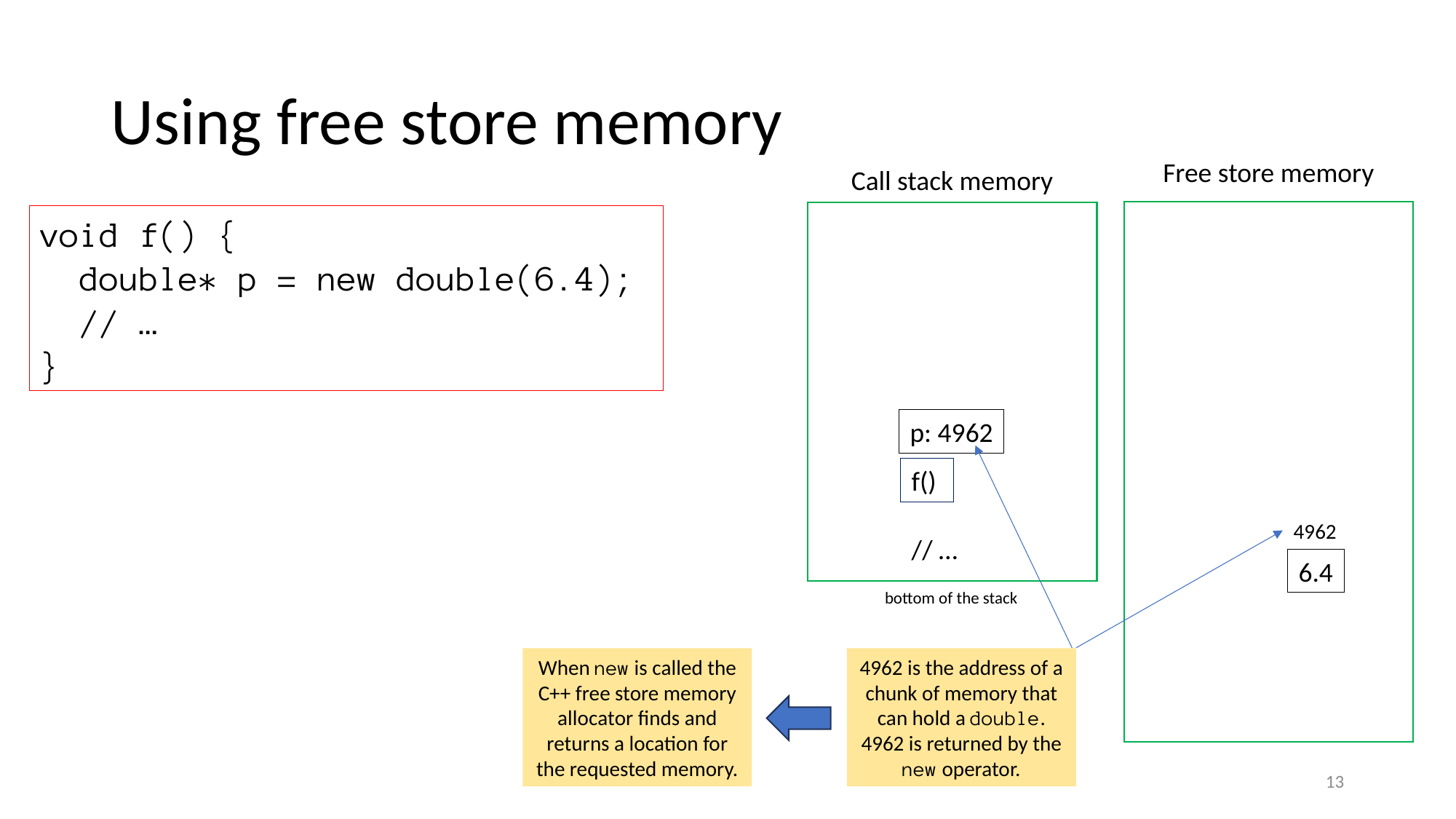

# Using free store memory
Free store memory

Call stack memory

void f() {
  double* p = new double(6.4);
  // …
}
p: 4962
f()
4962
// …
6.4
bottom of the stack
When new is called the C++ free store memory allocator finds and returns a location for the requested memory.
4962 is the address of a chunk of memory that can hold a double. 4962 is returned by the new operator.

13